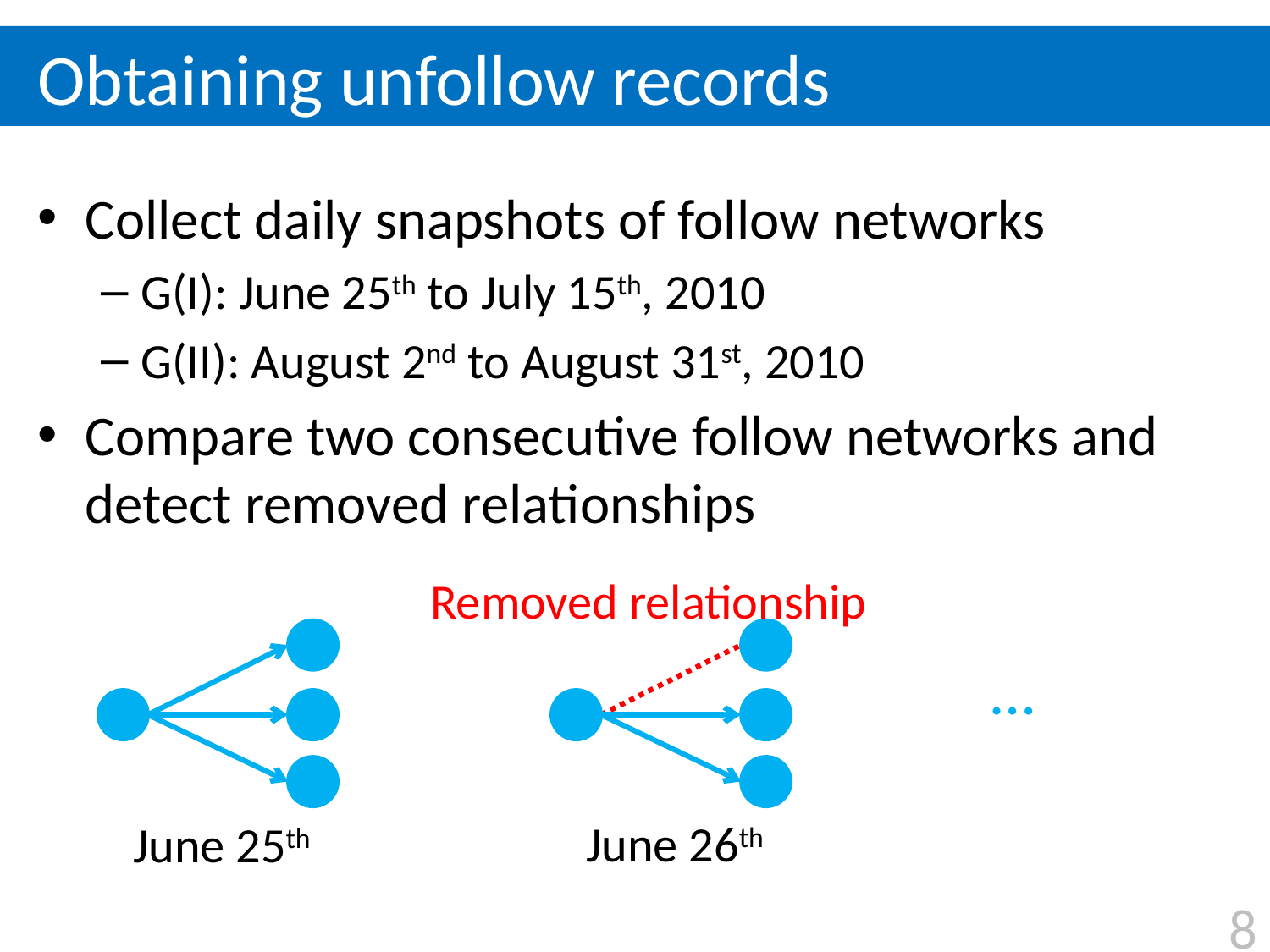

# Obtaining unfollow records
Collect daily snapshots of follow networks
G(I): June 25th to July 15th, 2010
G(II): August 2nd to August 31st, 2010
Compare two consecutive follow networks and detect removed relationships

Removed relationship

…

June 26th
June 25th
8